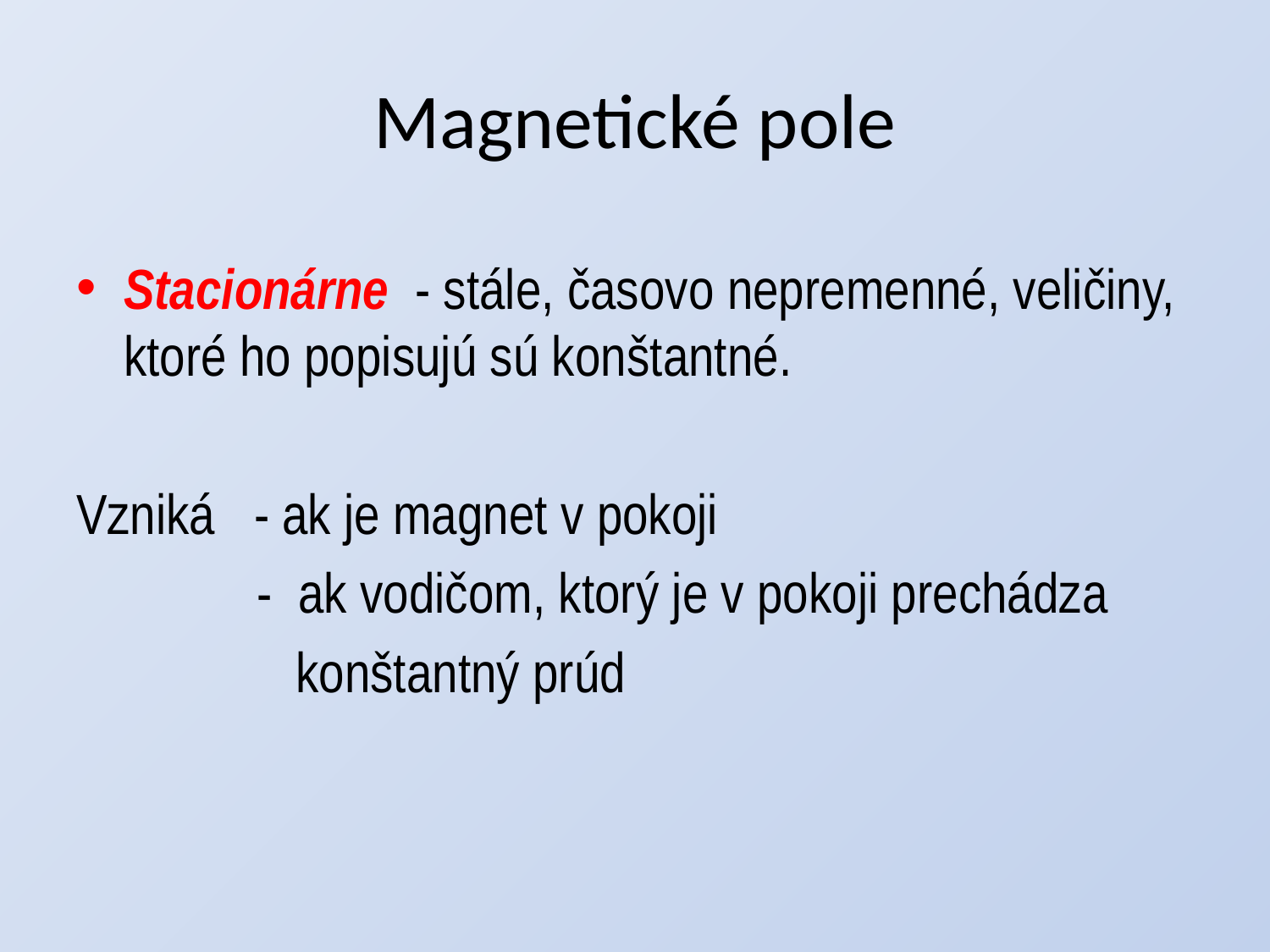

# Magnetické pole
Stacionárne  - stále, časovo nepremenné, veličiny, ktoré ho popisujú sú konštantné.

Vzniká   - ak je magnet v pokoji
              -  ak vodičom, ktorý je v pokoji prechádza
                 konštantný prúd